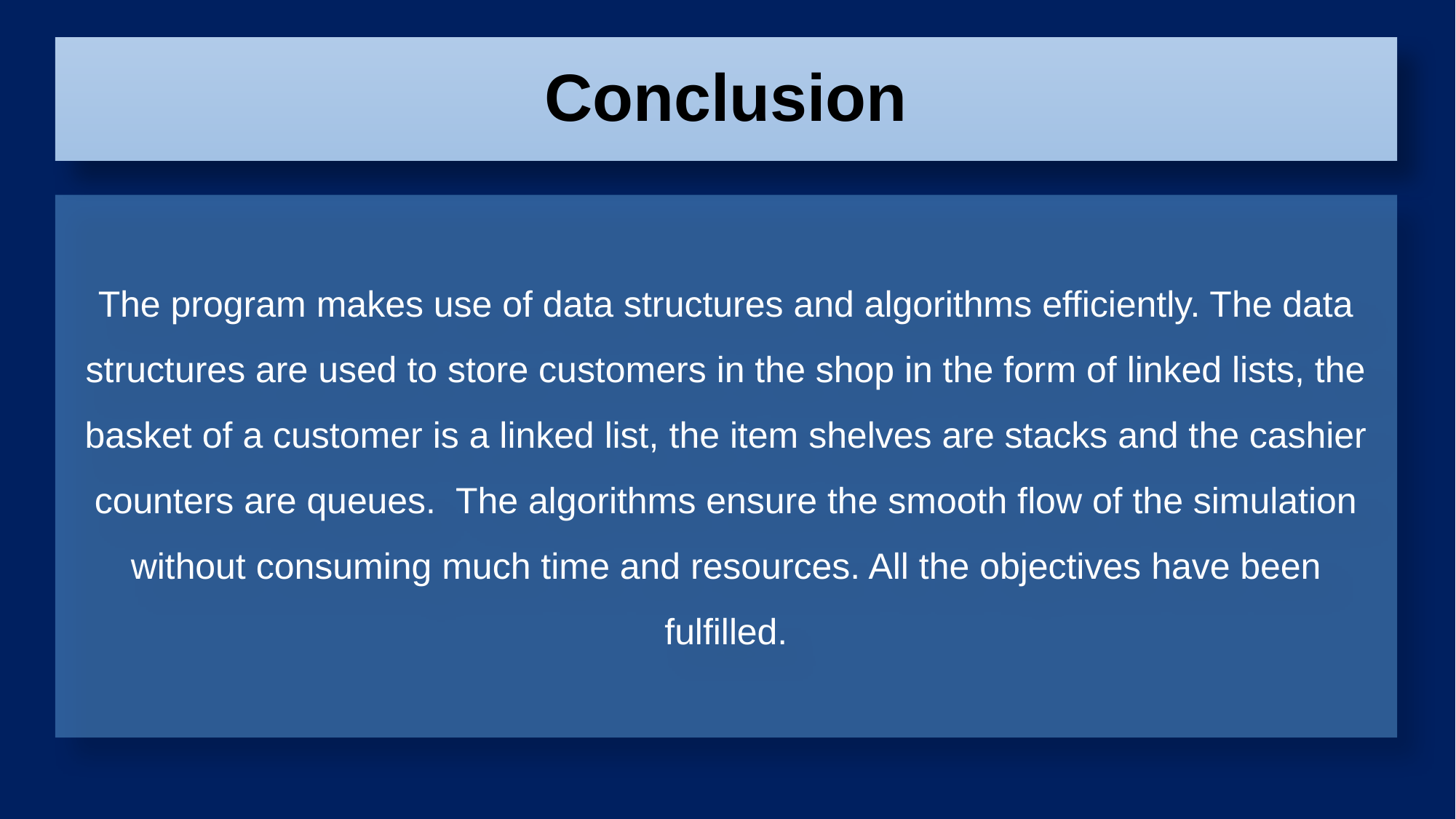

Conclusion

The program makes use of data structures and algorithms efficiently. The data structures are used to store customers in the shop in the form of linked lists, the basket of a customer is a linked list, the item shelves are stacks and the cashier counters are queues.  The algorithms ensure the smooth flow of the simulation without consuming much time and resources. All the objectives have been fulfilled.